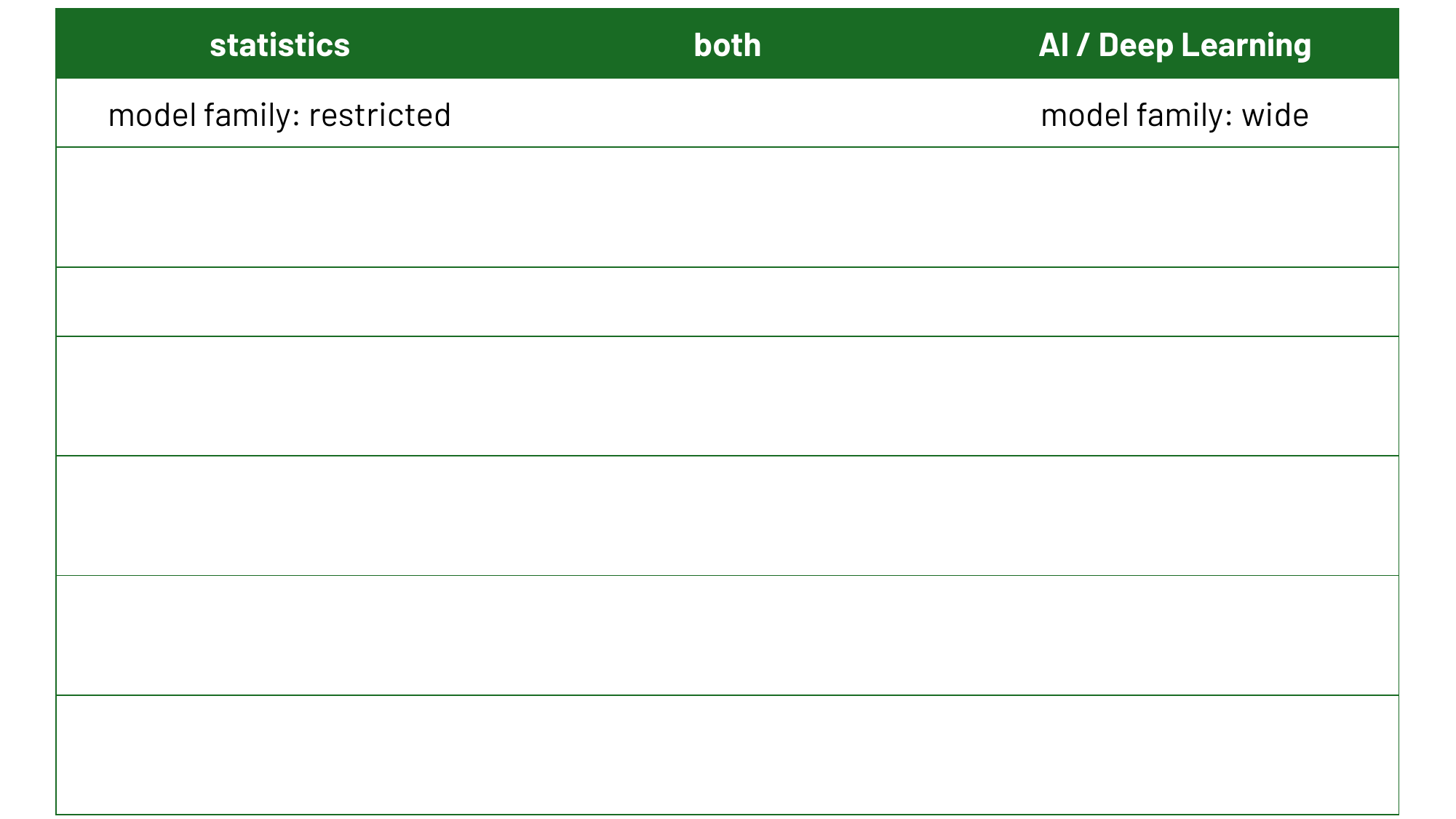

| statistics | both | AI / Deep Learning |
| --- | --- | --- |
| model family: restricted |  | model family: wide |
|  |  |  |
|  |  |  |
|  |  |  |
|  |  |  |
|  |  |  |
|  |  |  |